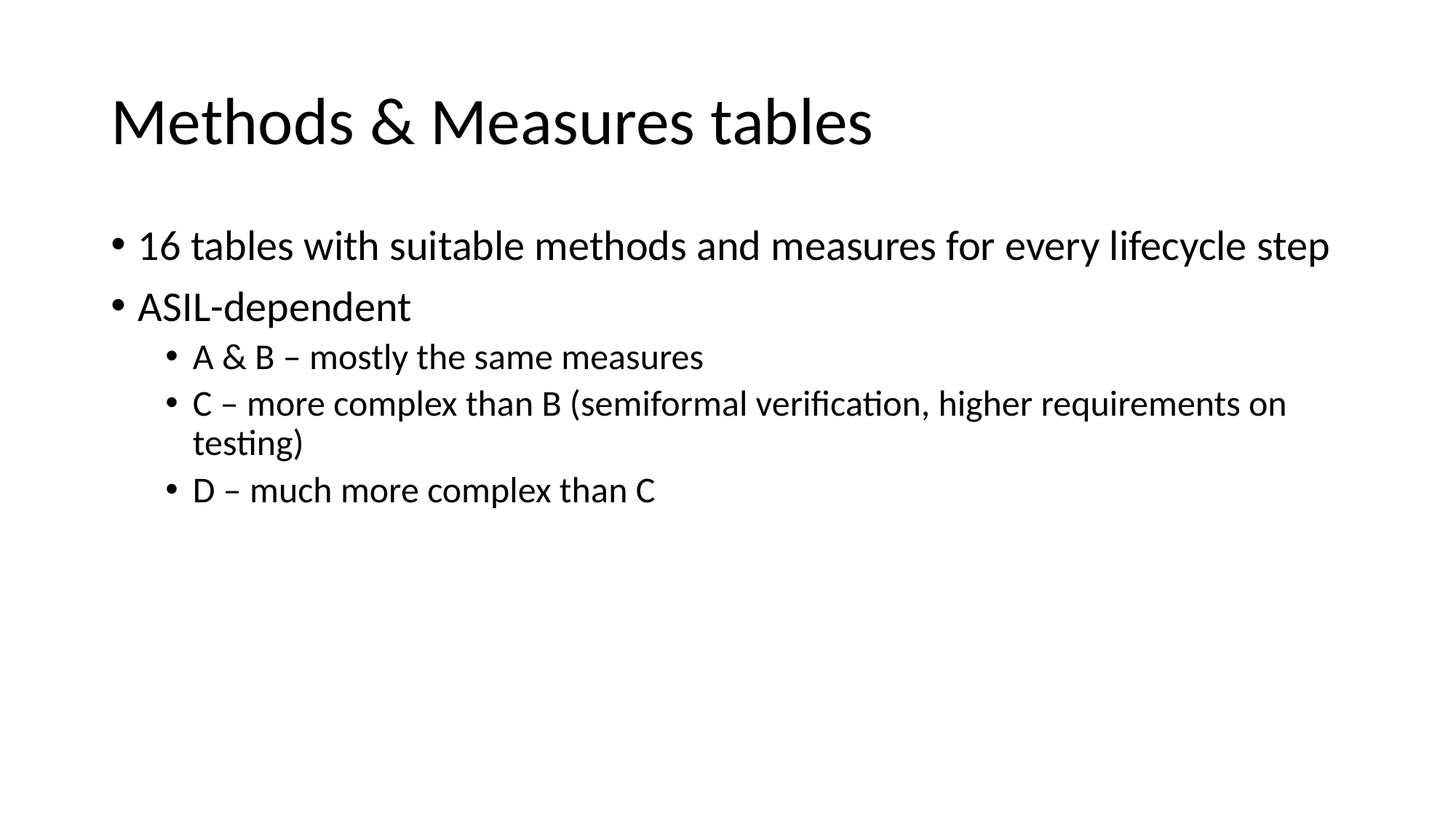

# Methods & Measures tables
16 tables with suitable methods and measures for every lifecycle step
ASIL-dependent
A & B – mostly the same measures
C – more complex than B (semiformal verification, higher requirements on testing)
D – much more complex than C